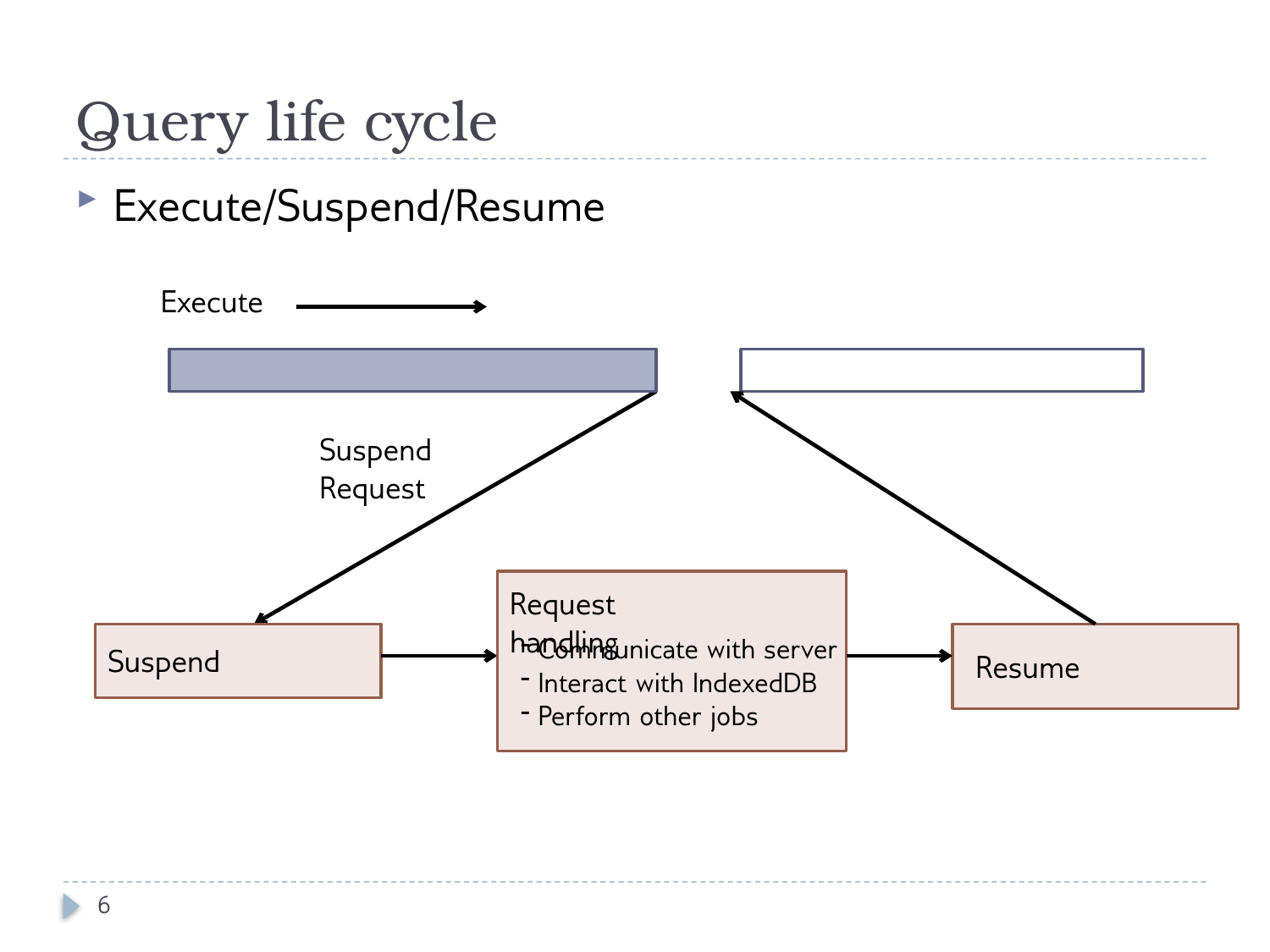

# Query life cycle
Execute/Suspend/Resume
Execute

Suspend
Request

Request handling

 Communicate with server
 Interact with IndexedDB
 Perform other jobs

Suspend

Resume

6